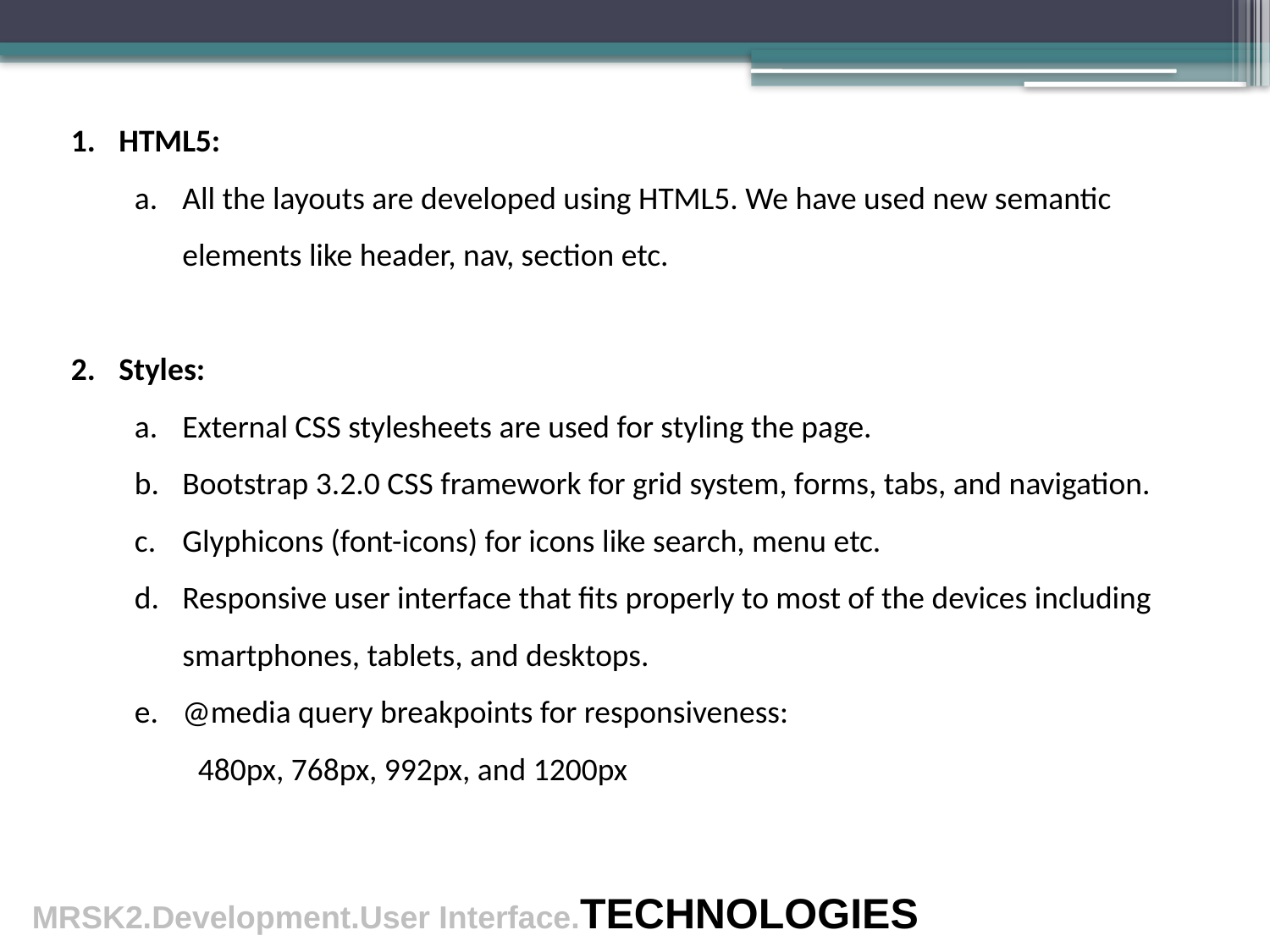

HTML5:
All the layouts are developed using HTML5. We have used new semantic elements like header, nav, section etc.

Styles:
External CSS stylesheets are used for styling the page.
Bootstrap 3.2.0 CSS framework for grid system, forms, tabs, and navigation.
Glyphicons (font-icons) for icons like search, menu etc.
Responsive user interface that fits properly to most of the devices including smartphones, tablets, and desktops.
@media query breakpoints for responsiveness:
480px, 768px, 992px, and 1200px
MRSK2.Development.User Interface.TECHNOLOGIES